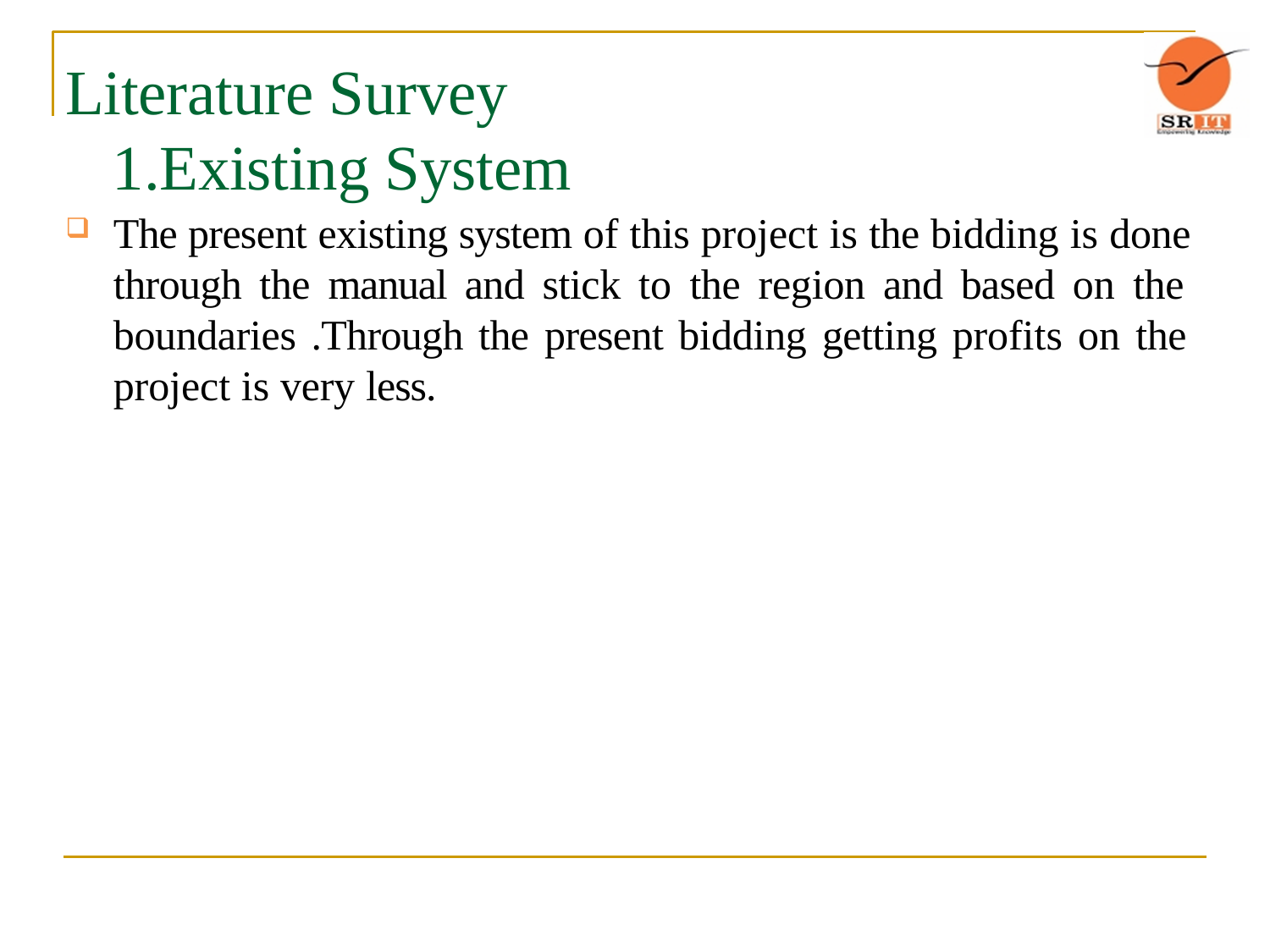

# Literature Survey 1.Existing System
The present existing system of this project is the bidding is done  through the manual and stick to the region and based on the  boundaries .Through the present bidding getting profits on the  project is very less.